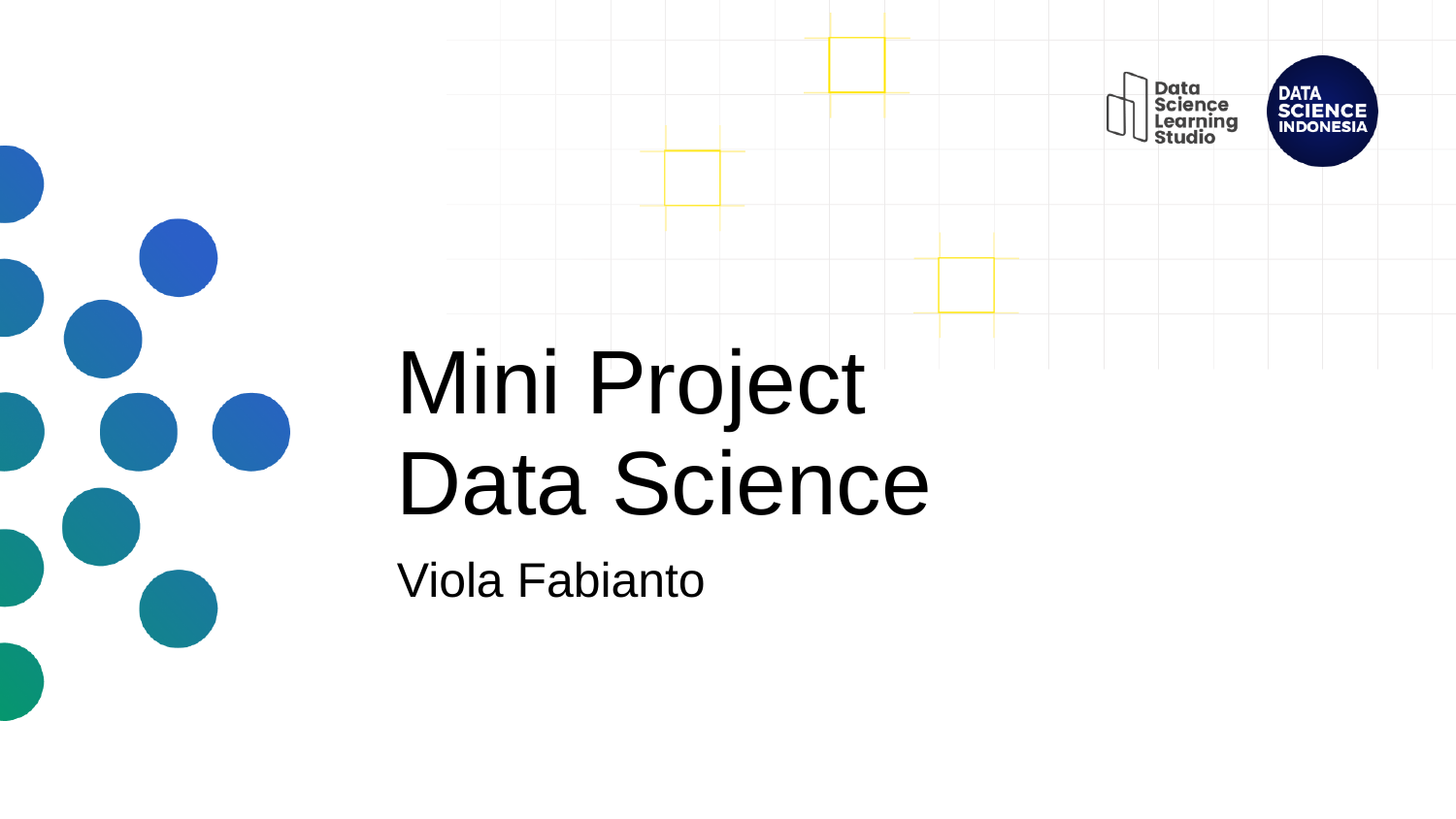

# Mini Project
Data Science
Viola Fabianto